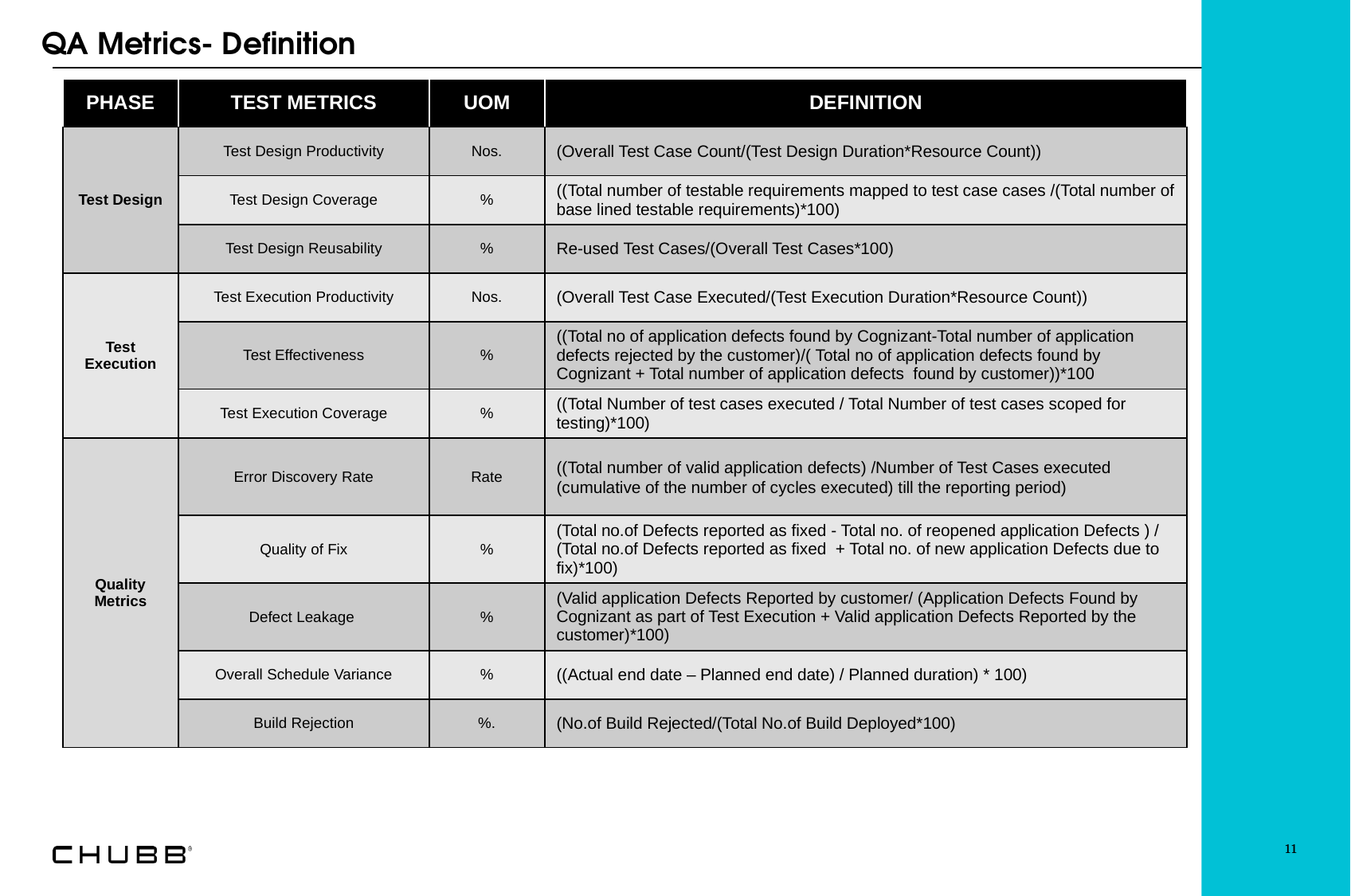

QA Metrics- Definition
| PHASE | TEST METRICS | UOM | DEFINITION |
| --- | --- | --- | --- |
| Test Design | Test Design Productivity | Nos. | (Overall Test Case Count/(Test Design Duration\*Resource Count)) |
|  | Test Design Coverage | % | ((Total number of testable requirements mapped to test case cases /(Total number of base lined testable requirements)\*100) |
|  | Test Design Reusability | % | Re-used Test Cases/(Overall Test Cases\*100) |
| Test Execution | Test Execution Productivity | Nos. | (Overall Test Case Executed/(Test Execution Duration\*Resource Count)) |
|  | Test Effectiveness | % | ((Total no of application defects found by Cognizant-Total number of application defects rejected by the customer)/( Total no of application defects found by Cognizant + Total number of application defects found by customer))\*100 |
|  | Test Execution Coverage | % | ((Total Number of test cases executed / Total Number of test cases scoped for testing)\*100) |
| Quality Metrics | Error Discovery Rate | Rate | ((Total number of valid application defects) /Number of Test Cases executed (cumulative of the number of cycles executed) till the reporting period) |
|  | Quality of Fix | % | (Total no.of Defects reported as fixed - Total no. of reopened application Defects ) / (Total no.of Defects reported as fixed + Total no. of new application Defects due to fix)\*100) |
|  | Defect Leakage | % | (Valid application Defects Reported by customer/ (Application Defects Found by Cognizant as part of Test Execution + Valid application Defects Reported by the customer)\*100) |
|  | Overall Schedule Variance | % | ((Actual end date – Planned end date) / Planned duration) \* 100) |
|  | Build Rejection | %. | (No.of Build Rejected/(Total No.of Build Deployed\*100) |
11